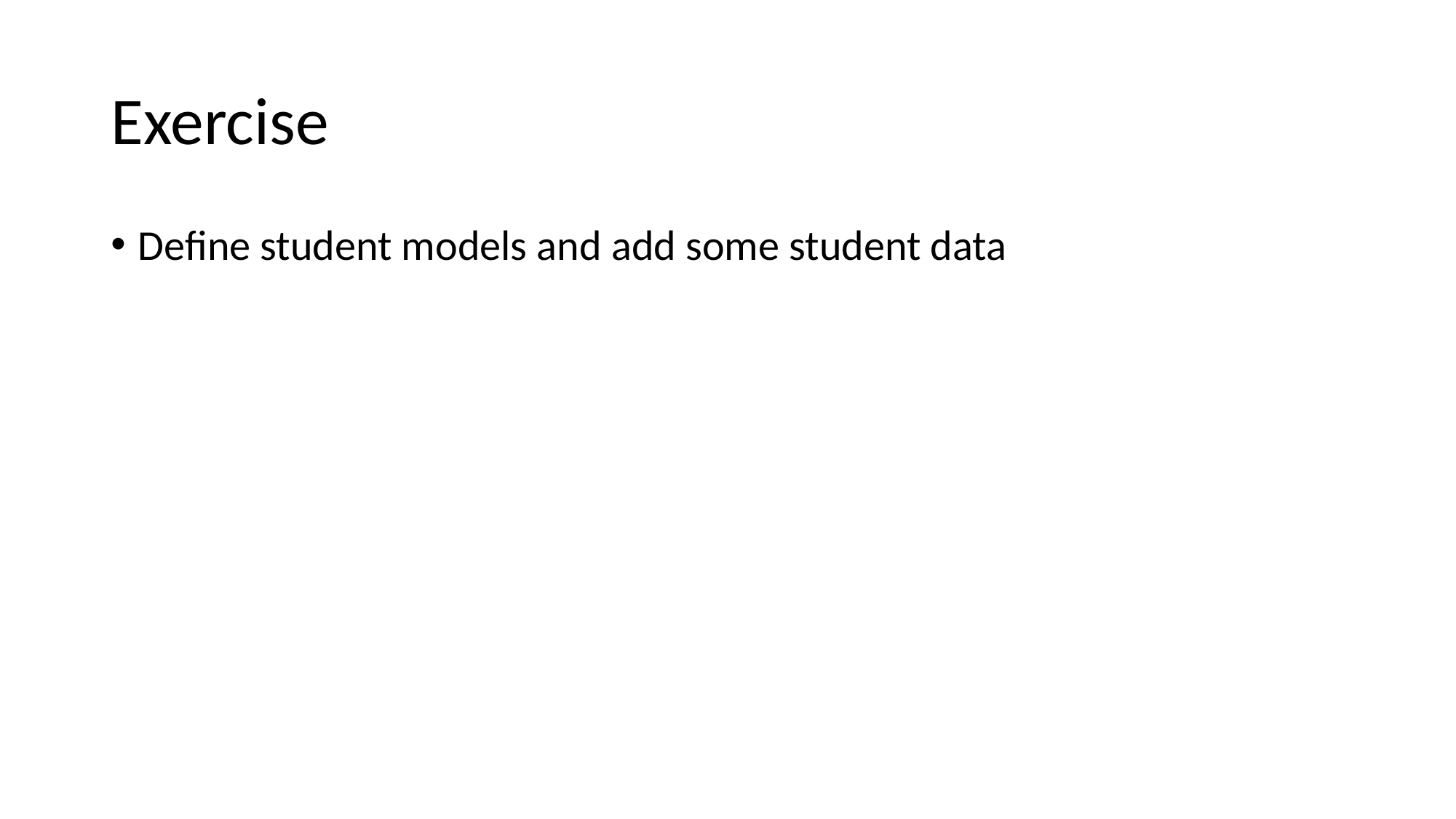

# Exercise
Define student models and add some student data